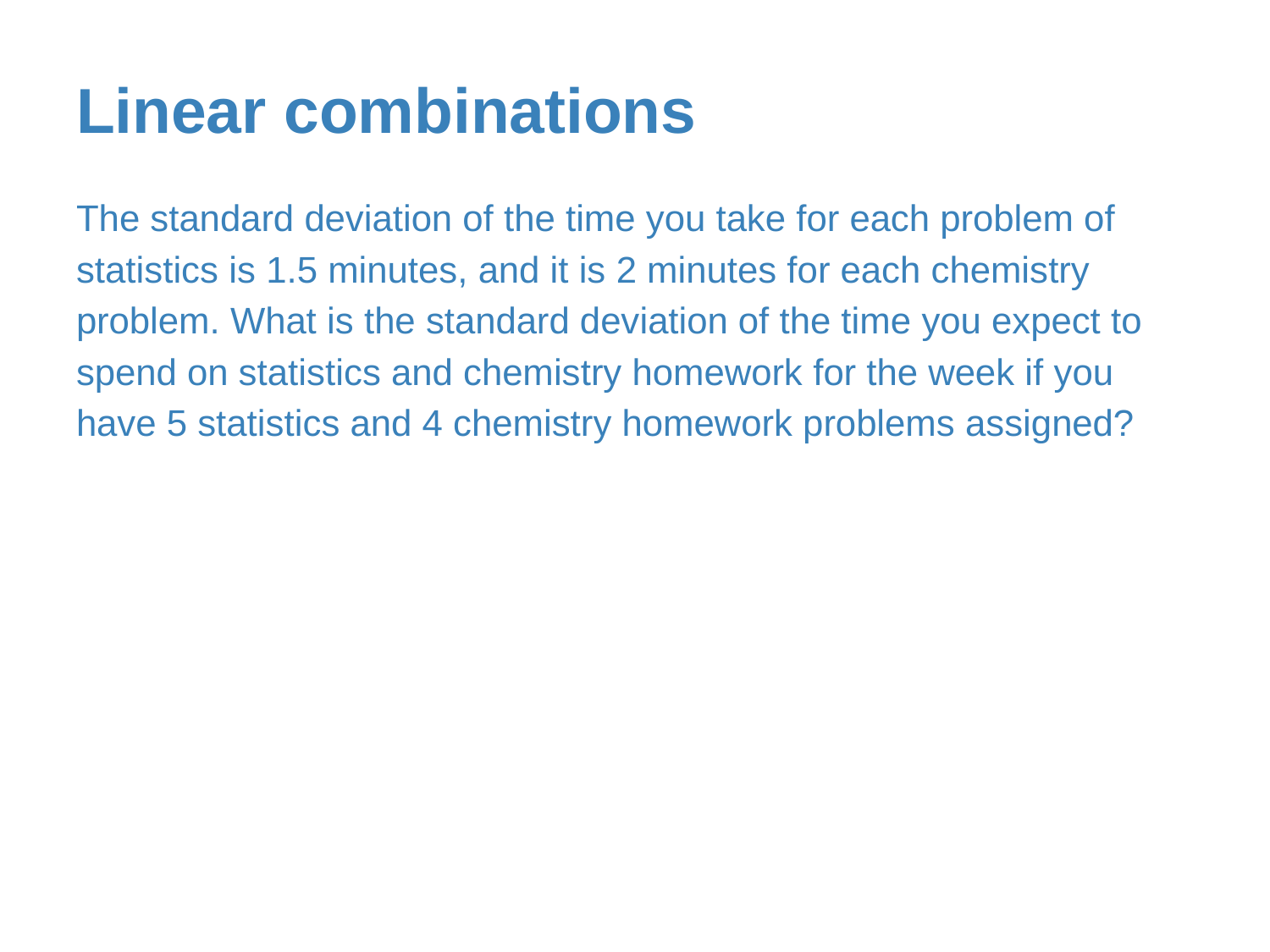

# Linear combinations
The standard deviation of the time you take for each problem of statistics is 1.5 minutes, and it is 2 minutes for each chemistry problem. What is the standard deviation of the time you expect to spend on statistics and chemistry homework for the week if you have 5 statistics and 4 chemistry homework problems assigned?